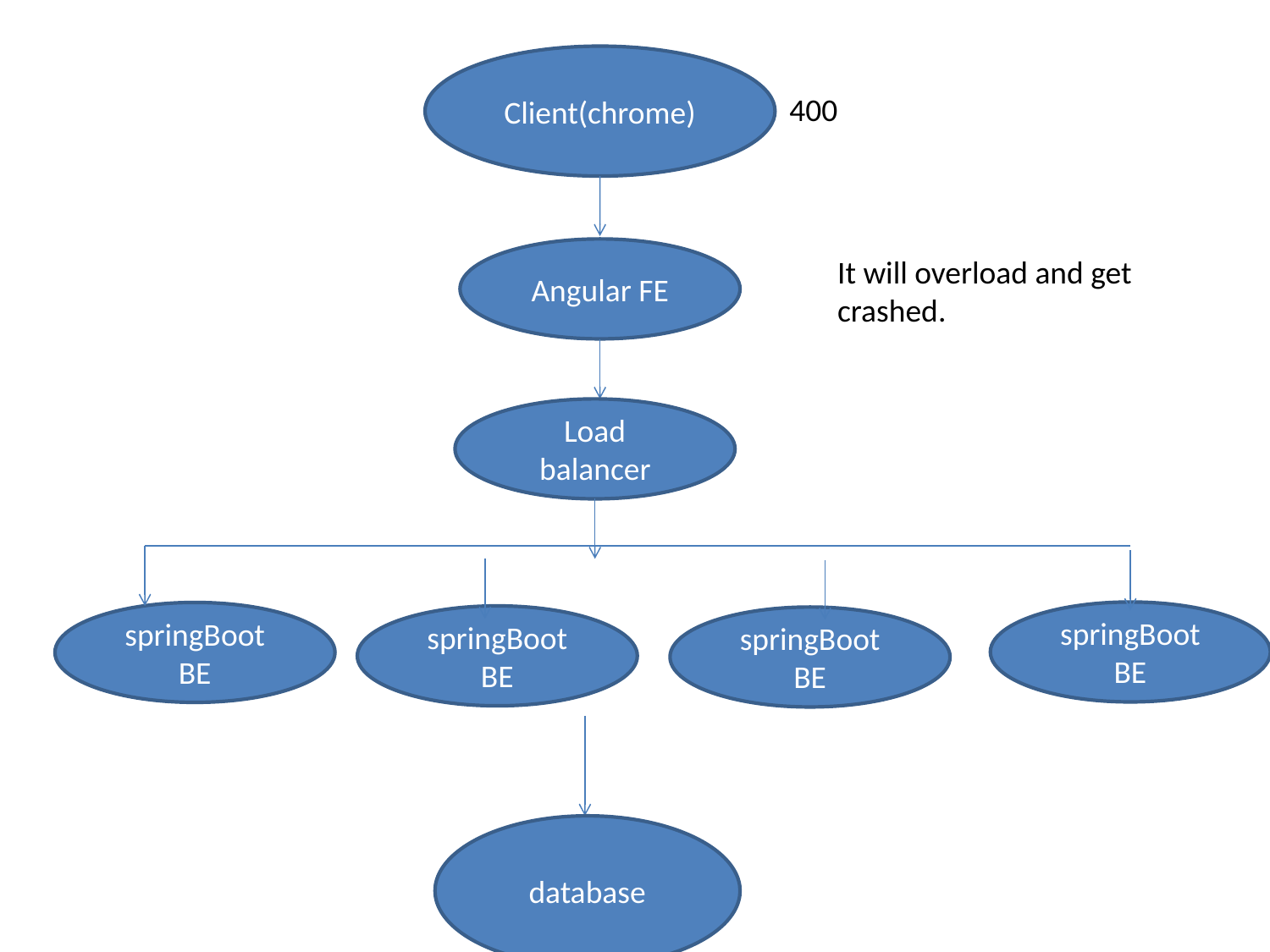

Client(chrome)
400
Angular FE
It will overload and get crashed.
Load balancer
springBoot BE
springBoot BE
springBoot BE
springBoot BE
database